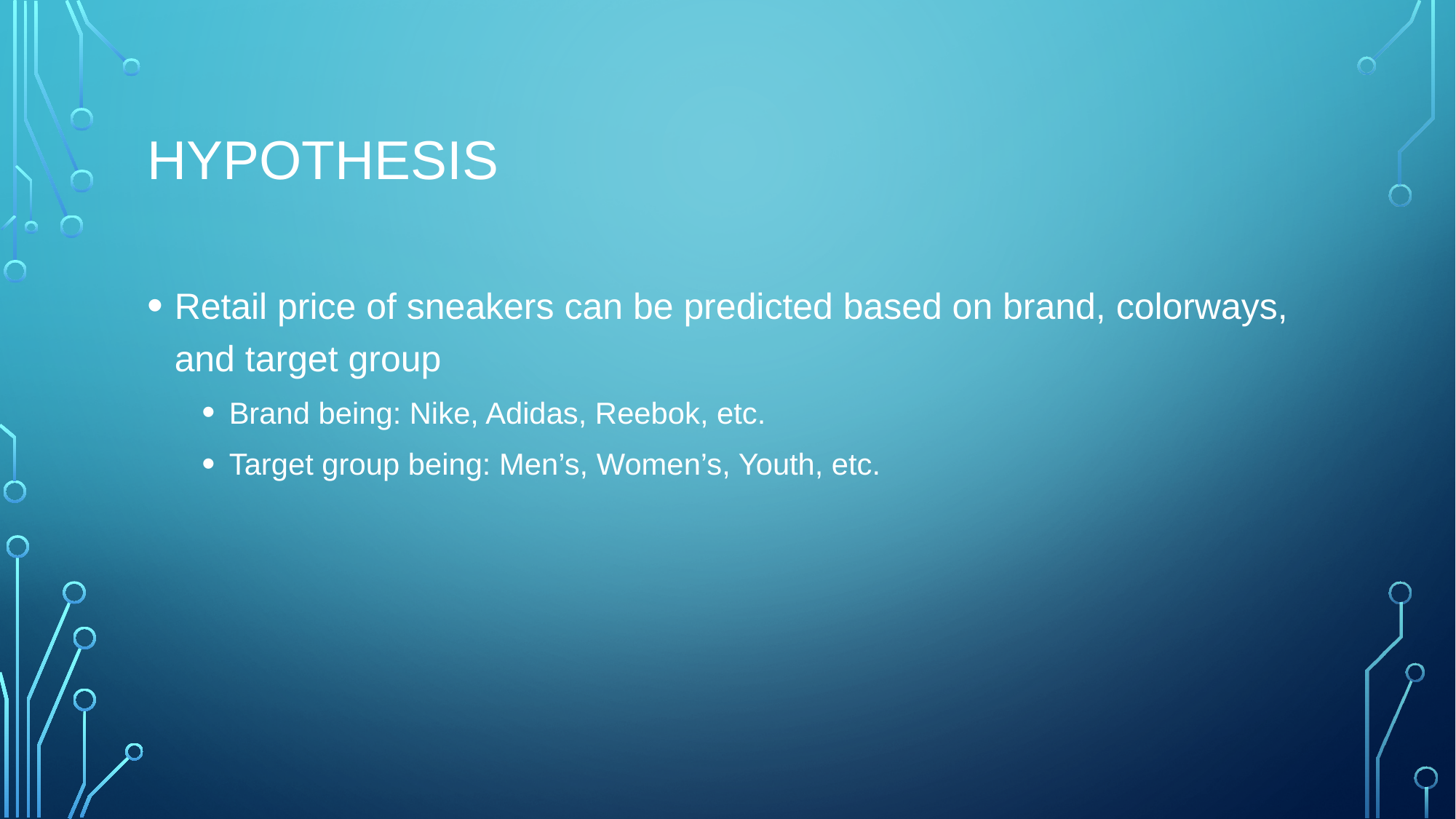

# Hypothesis
Retail price of sneakers can be predicted based on brand, colorways, and target group
Brand being: Nike, Adidas, Reebok, etc.
Target group being: Men’s, Women’s, Youth, etc.